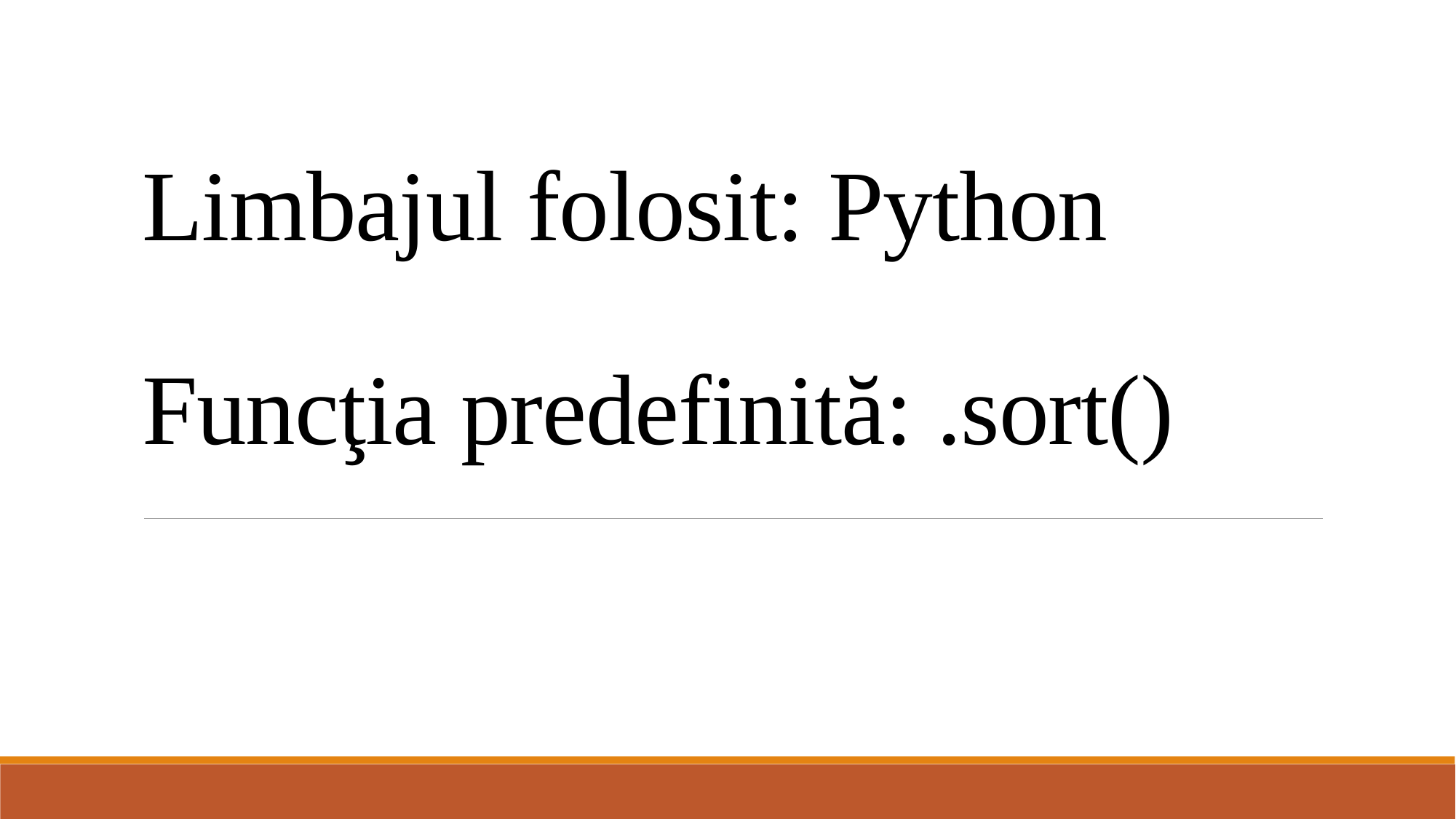

# Limbajul folosit: Python Funcţia predefinită: .sort()